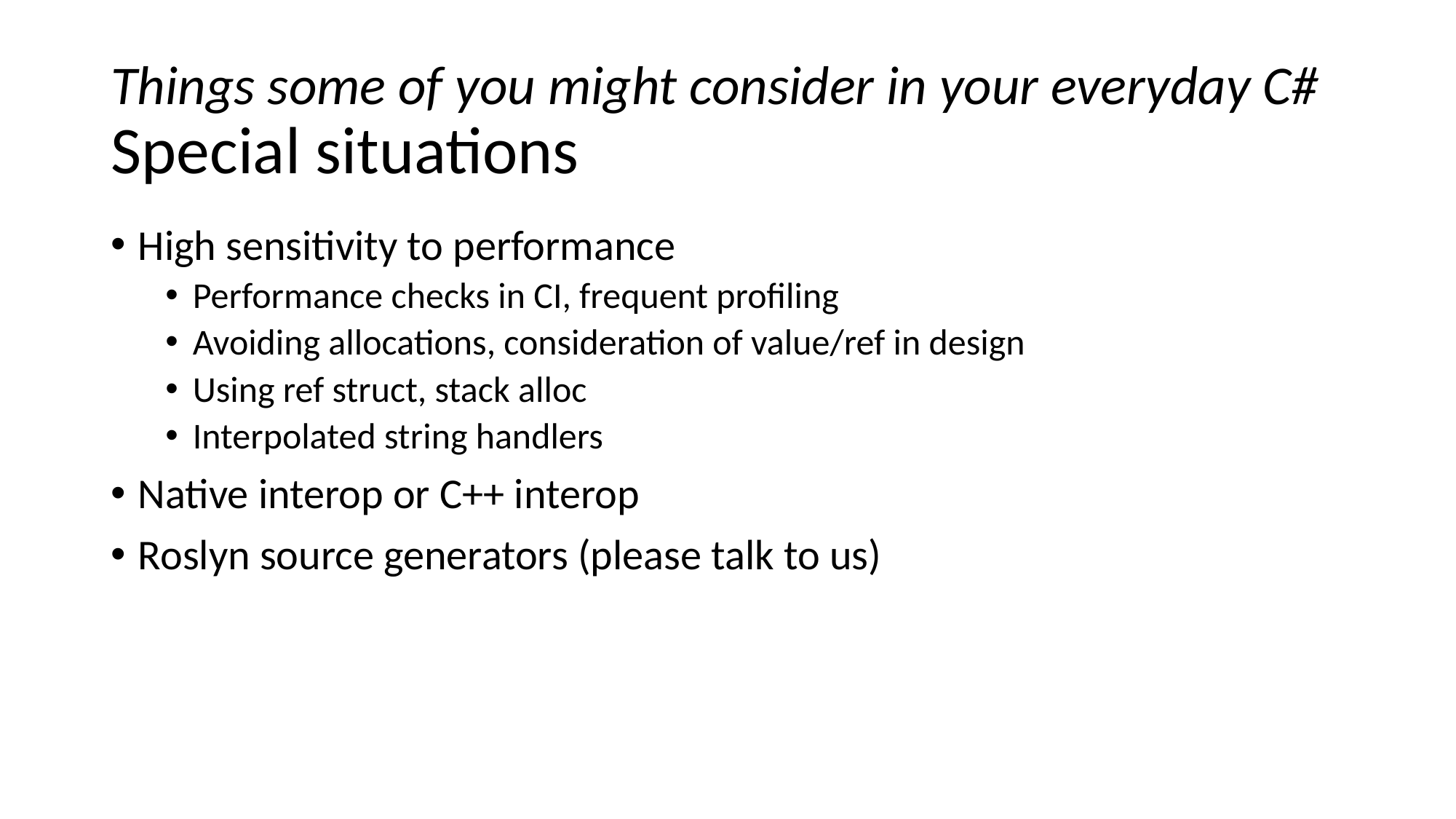

# Things some of you might consider in your everyday C# Special situations
High sensitivity to performance
Performance checks in CI, frequent profiling
Avoiding allocations, consideration of value/ref in design
Using ref struct, stack alloc
Interpolated string handlers
Native interop or C++ interop
Roslyn source generators (please talk to us)